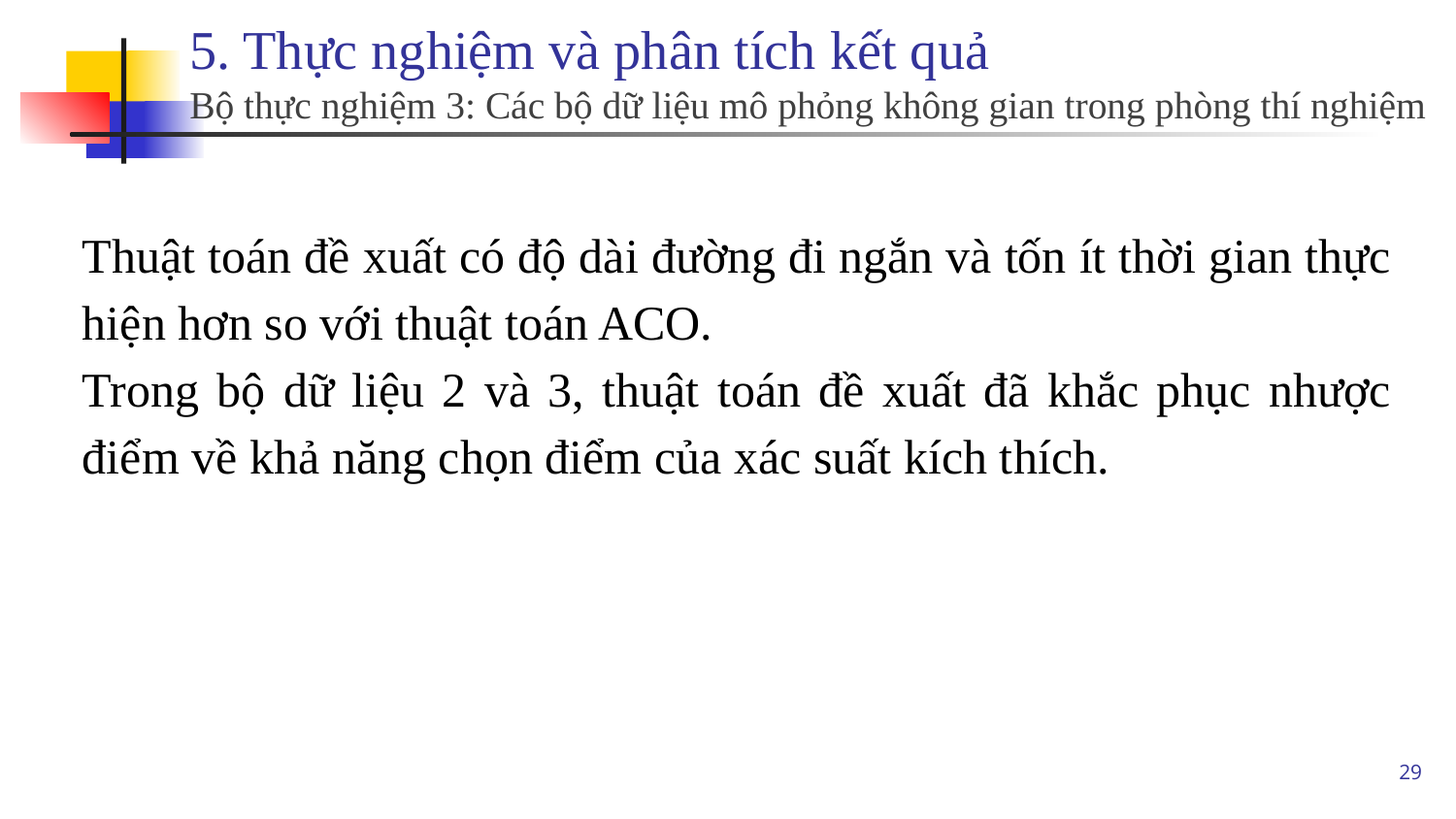

# 5. Thực nghiệm và phân tích kết quả Bộ thực nghiệm 3: Các bộ dữ liệu mô phỏng không gian trong phòng thí nghiệm
Thuật toán đề xuất có độ dài đường đi ngắn và tốn ít thời gian thực hiện hơn so với thuật toán ACO.
Trong bộ dữ liệu 2 và 3, thuật toán đề xuất đã khắc phục nhược điểm về khả năng chọn điểm của xác suất kích thích.
29